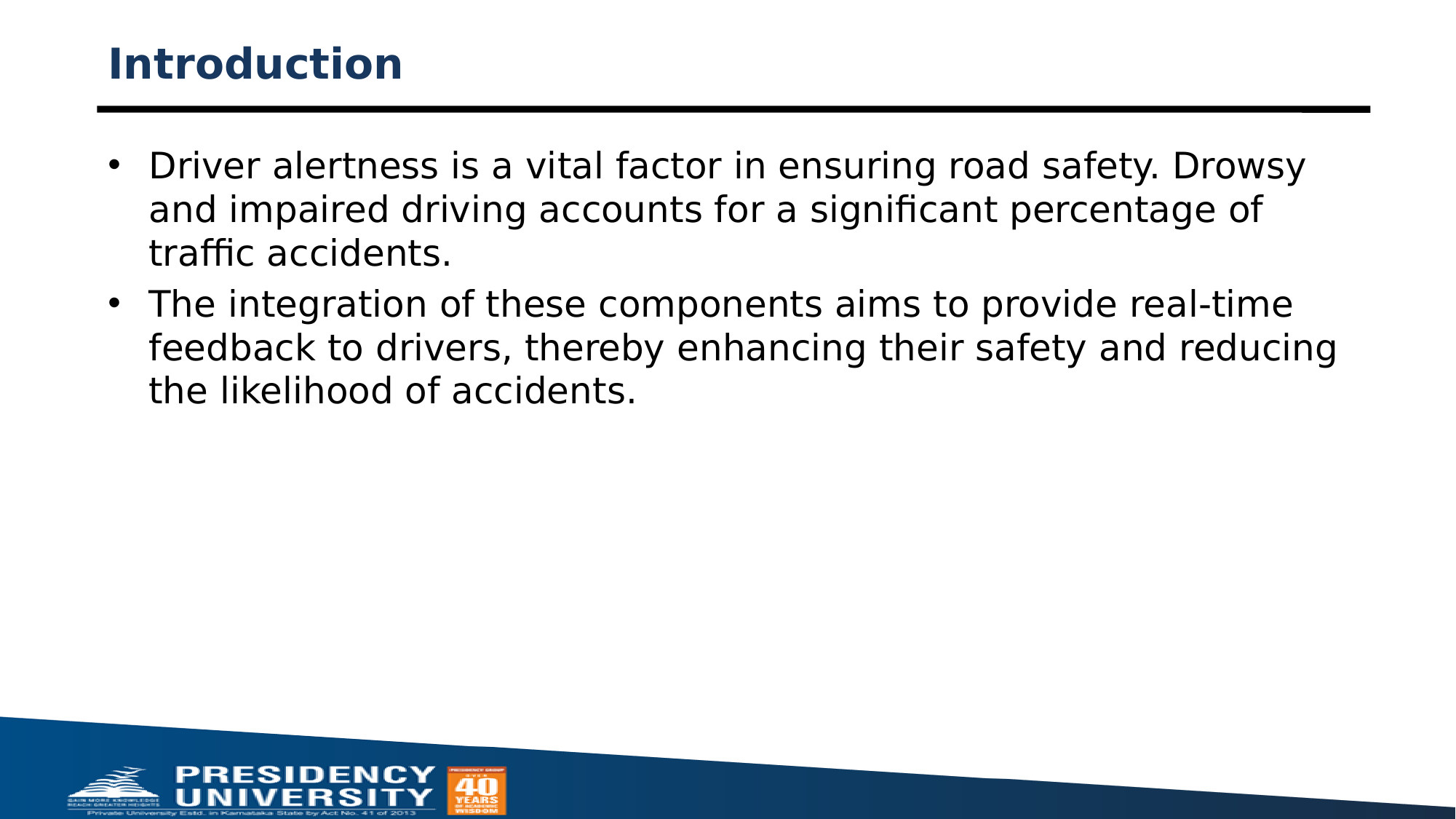

# Introduction
Driver alertness is a vital factor in ensuring road safety. Drowsy and impaired driving accounts for a significant percentage of traffic accidents.
The integration of these components aims to provide real-time feedback to drivers, thereby enhancing their safety and reducing the likelihood of accidents.